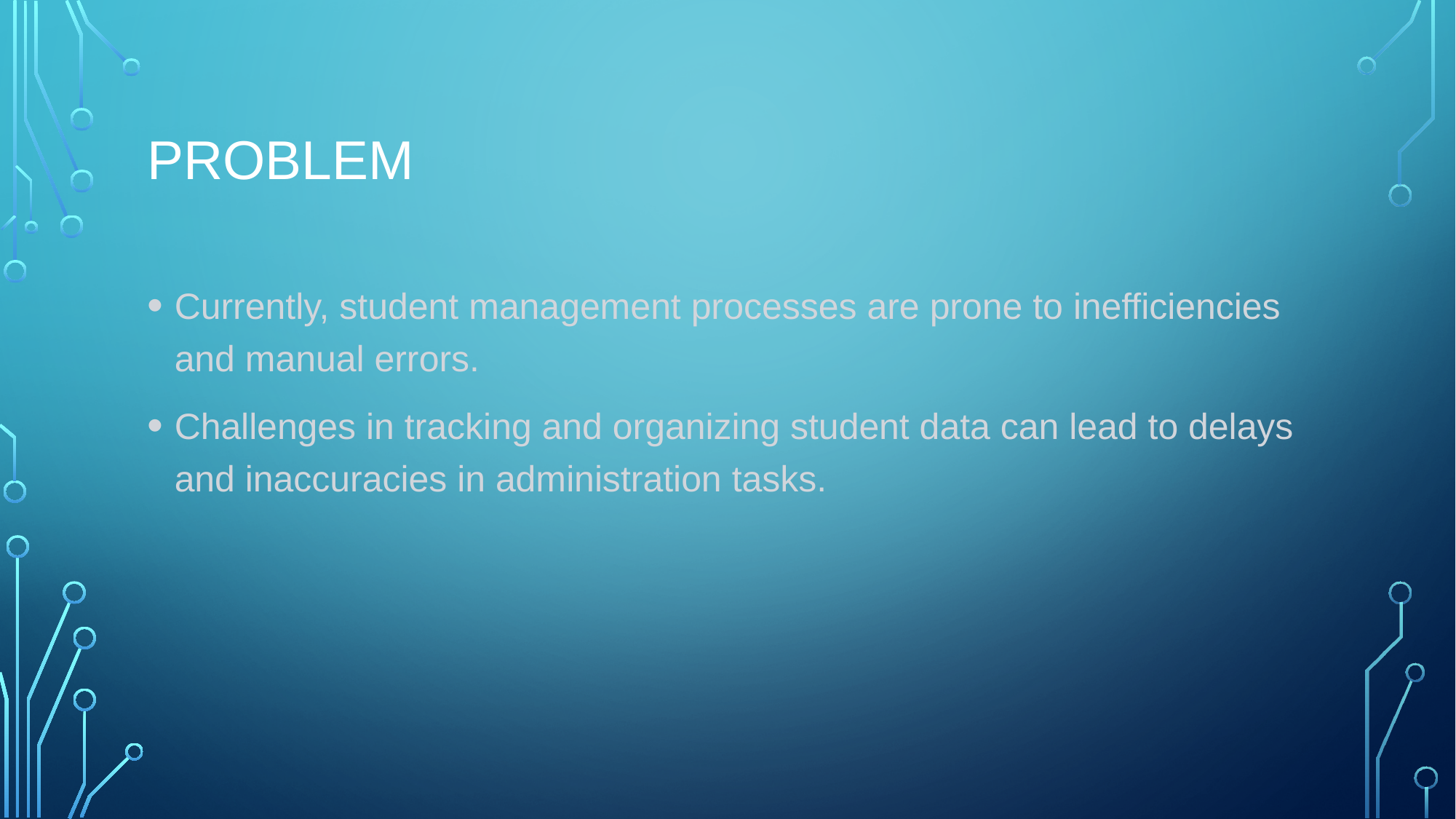

# PROBLEM
Currently, student management processes are prone to inefficiencies and manual errors.
Challenges in tracking and organizing student data can lead to delays and inaccuracies in administration tasks.